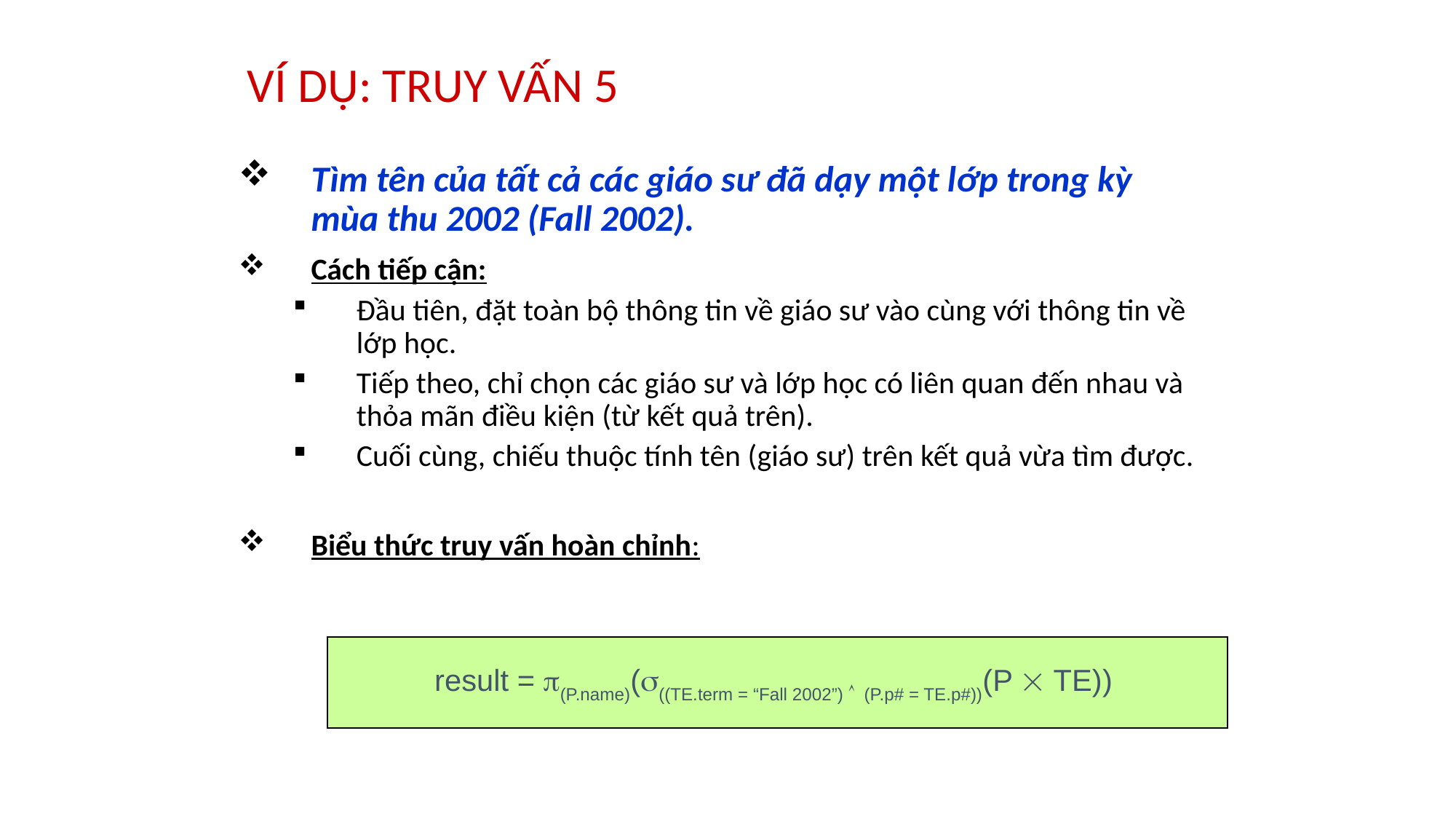

# VÍ DỤ: TRUY VẤN 5
Tìm tên của tất cả các giáo sư đã dạy một lớp trong kỳ mùa thu 2002 (Fall 2002).
Cách tiếp cận:
Đầu tiên, đặt toàn bộ thông tin về giáo sư vào cùng với thông tin về lớp học.
Tiếp theo, chỉ chọn các giáo sư và lớp học có liên quan đến nhau và thỏa mãn điều kiện (từ kết quả trên).
Cuối cùng, chiếu thuộc tính tên (giáo sư) trên kết quả vừa tìm được.

Biểu thức truy vấn hoàn chỉnh:

result = π(P.name)(σ((TE.term = “Fall 2002”) ∧  (P.p# = TE.p#))(P × TE))